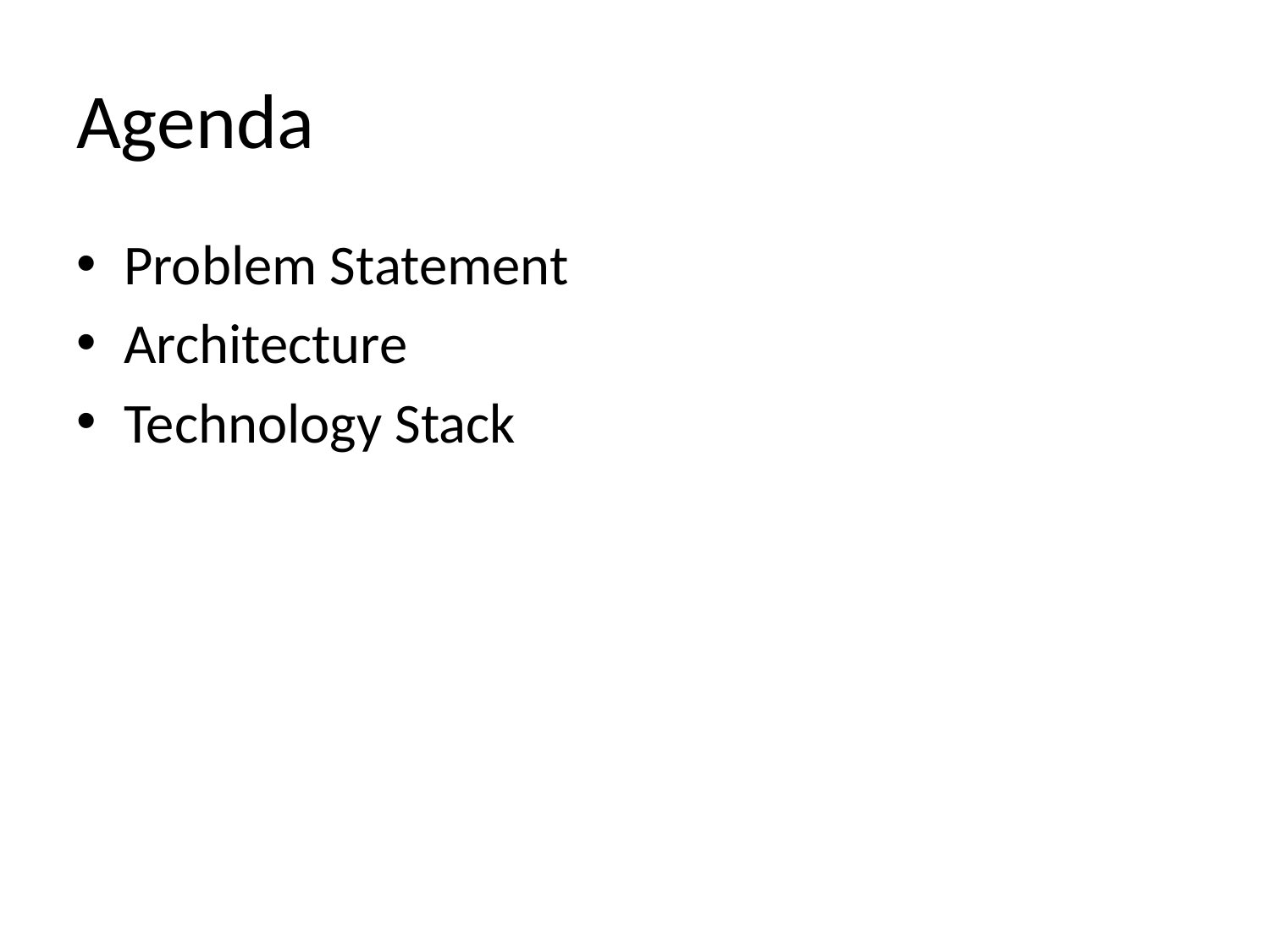

# Agenda
Problem Statement
Architecture
Technology Stack